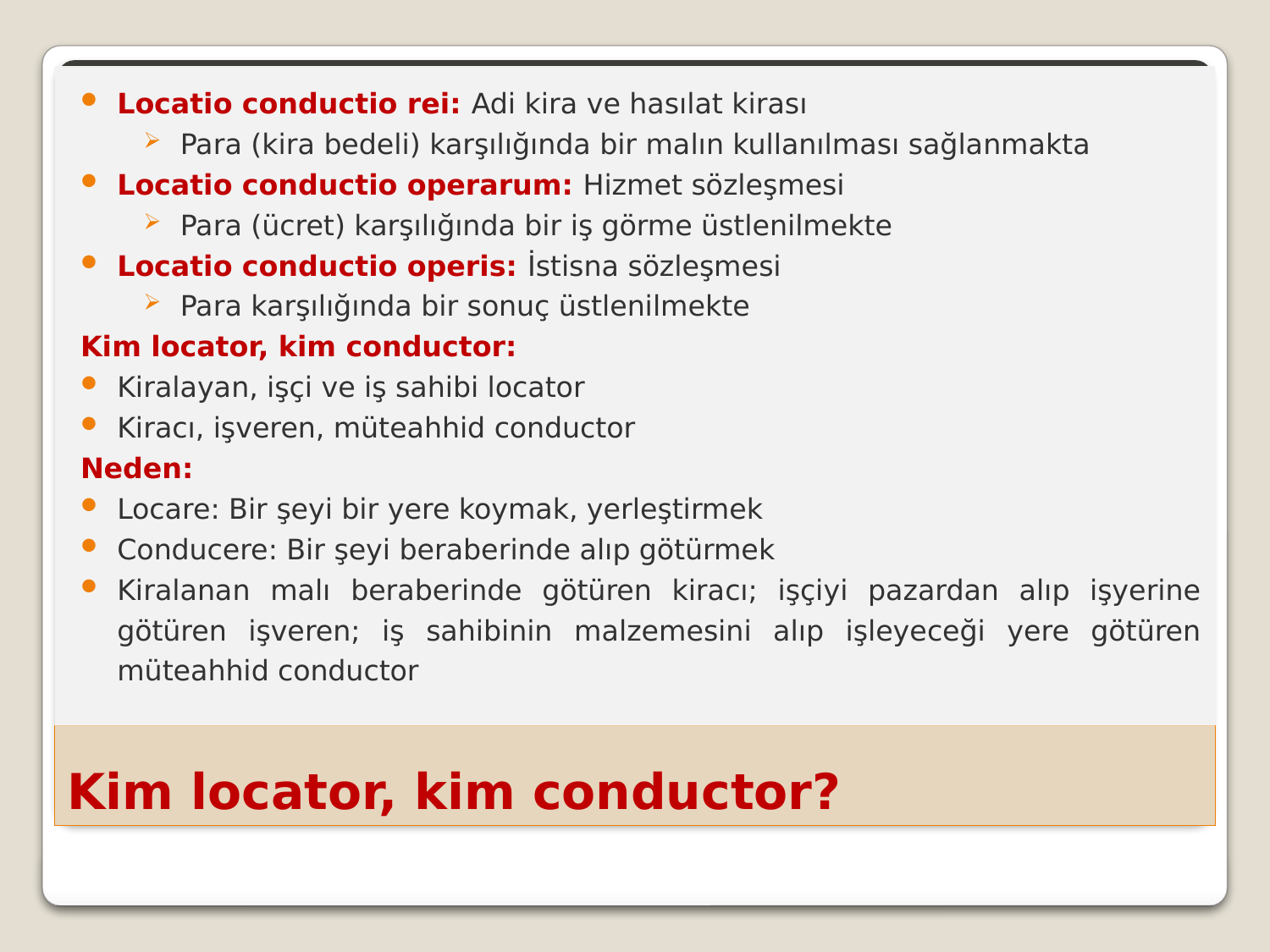

Locatio conductio rei: Adi kira ve hasılat kirası
Para (kira bedeli) karşılığında bir malın kullanılması sağlanmakta
Locatio conductio operarum: Hizmet sözleşmesi
Para (ücret) karşılığında bir iş görme üstlenilmekte
Locatio conductio operis: İstisna sözleşmesi
Para karşılığında bir sonuç üstlenilmekte
Kim locator, kim conductor:
Kiralayan, işçi ve iş sahibi locator
Kiracı, işveren, müteahhid conductor
Neden:
Locare: Bir şeyi bir yere koymak, yerleştirmek
Conducere: Bir şeyi beraberinde alıp götürmek
Kiralanan malı beraberinde götüren kiracı; işçiyi pazardan alıp işyerine götüren işveren; iş sahibinin malzemesini alıp işleyeceği yere götüren müteahhid conductor
# Kim locator, kim conductor?